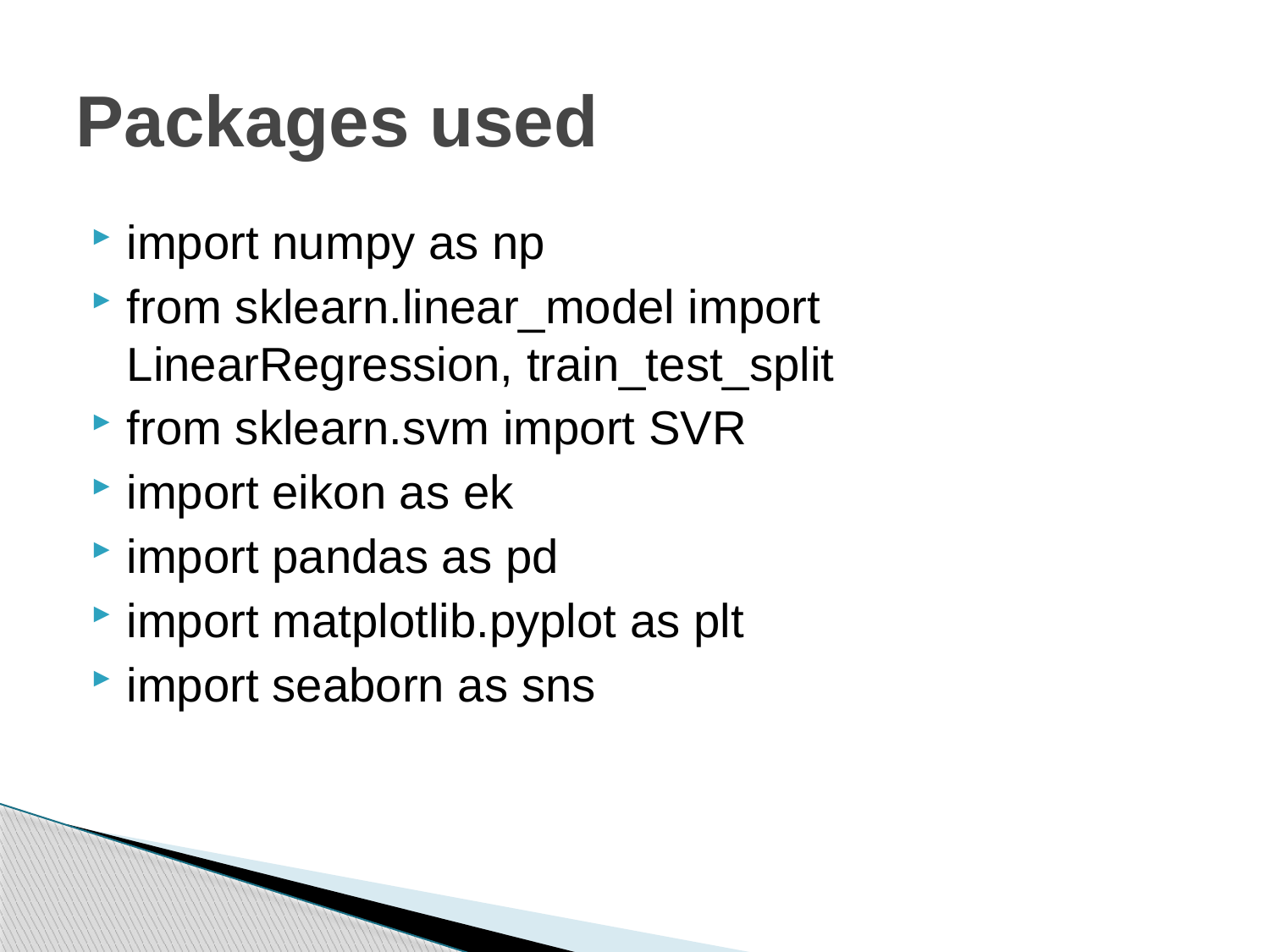

# Packages used
import numpy as np
from sklearn.linear_model import LinearRegression, train_test_split
from sklearn.svm import SVR
import eikon as ek
import pandas as pd
import matplotlib.pyplot as plt
import seaborn as sns